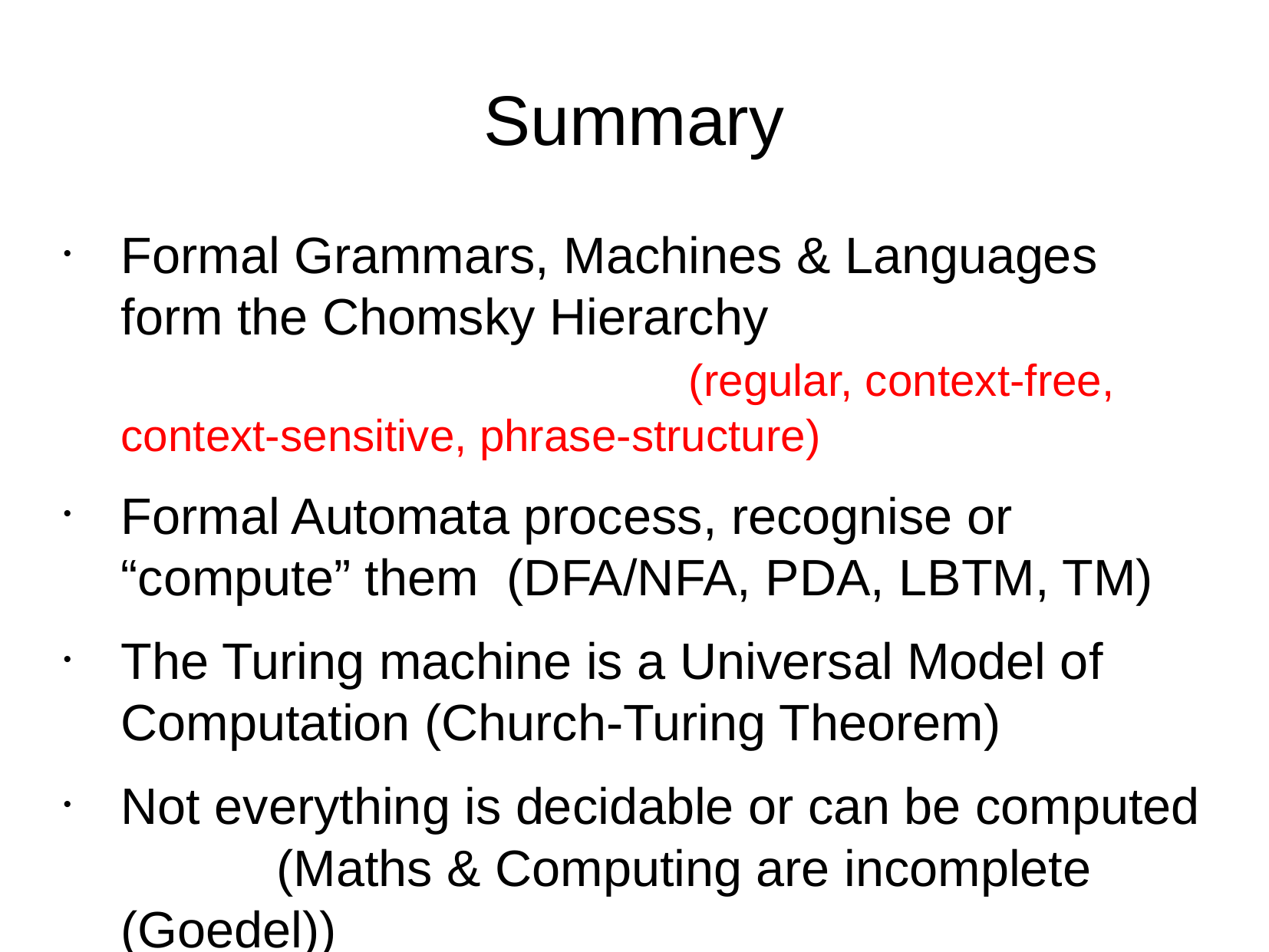

Summary
Formal Grammars, Machines & Languages form the Chomsky Hierarchy                                                                       (regular, context-free, context-sensitive, phrase-structure)
Formal Automata process, recognise or “compute” them  (DFA/NFA, PDA, LBTM, TM)
The Turing machine is a Universal Model of Computation (Church-Turing Theorem)
Not everything is decidable or can be computed            (Maths & Computing are incomplete (Goedel))